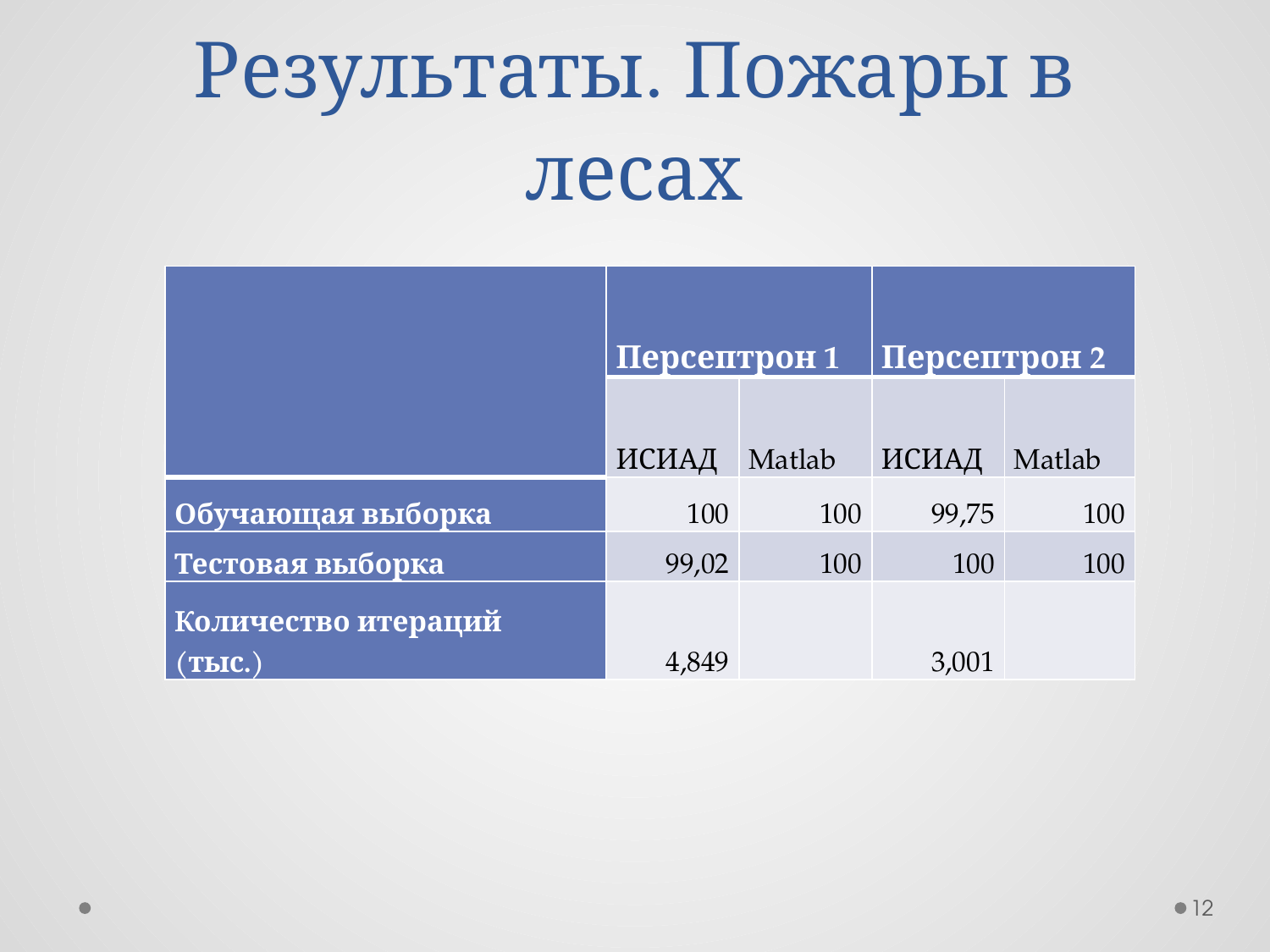

# Результаты. Пожары в лесах
|  | Персептрон 1 |  | Персептрон 2 |  |
| --- | --- | --- | --- | --- |
|  | ИСИАД | Matlab | ИСИАД | Matlab |
| Обучающая выборка | 100 | 100 | 99,75 | 100 |
| Тестовая выборка | 99,02 | 100 | 100 | 100 |
| Количество итераций (тыс.) | 4,849 |  | 3,001 |  |
12